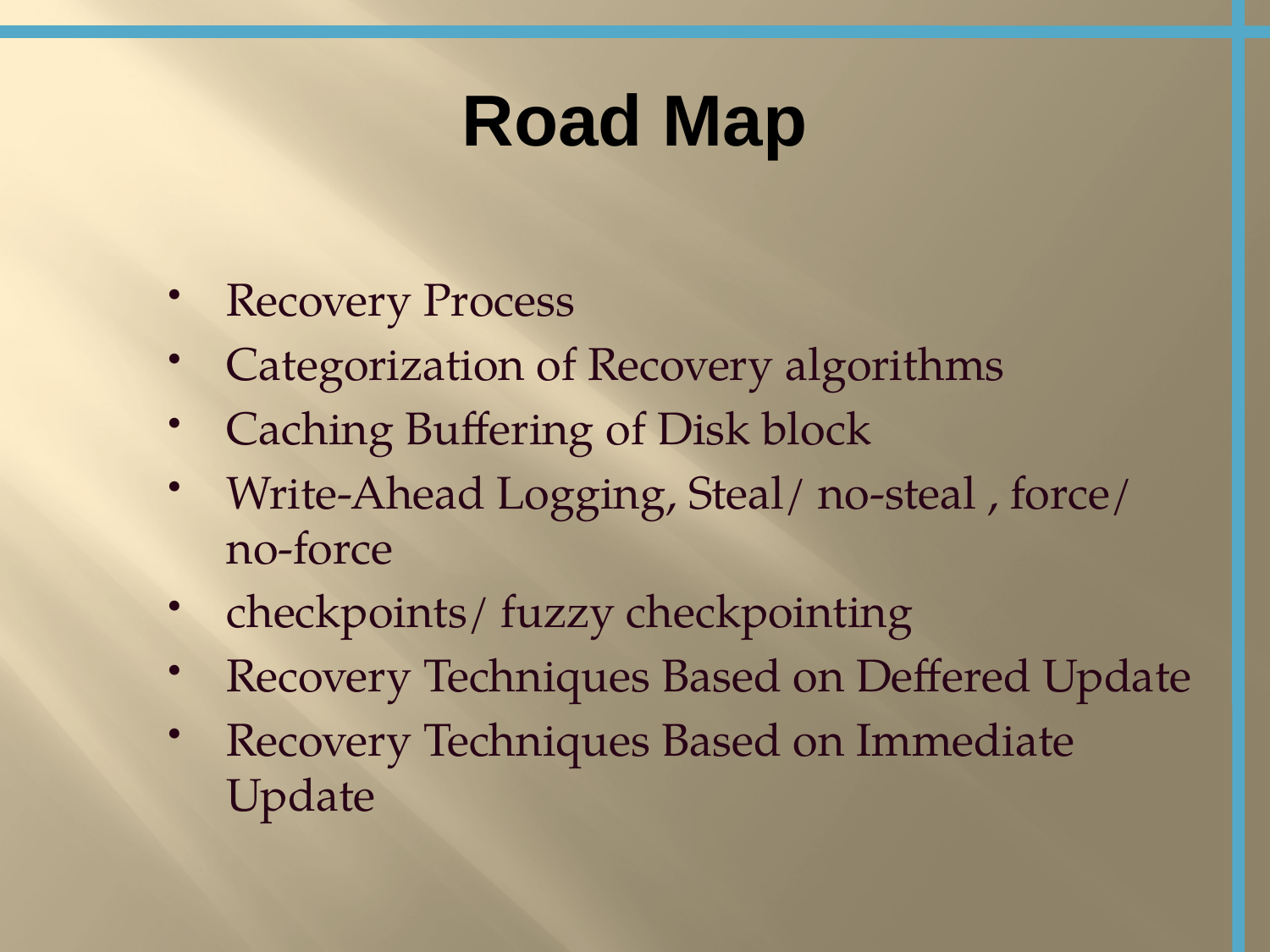

# Road Map
Recovery Process
Categorization of Recovery algorithms
Caching Buffering of Disk block
Write-Ahead Logging, Steal/ no-steal , force/ no-force
checkpoints/ fuzzy checkpointing
Recovery Techniques Based on Deffered Update
Recovery Techniques Based on Immediate Update